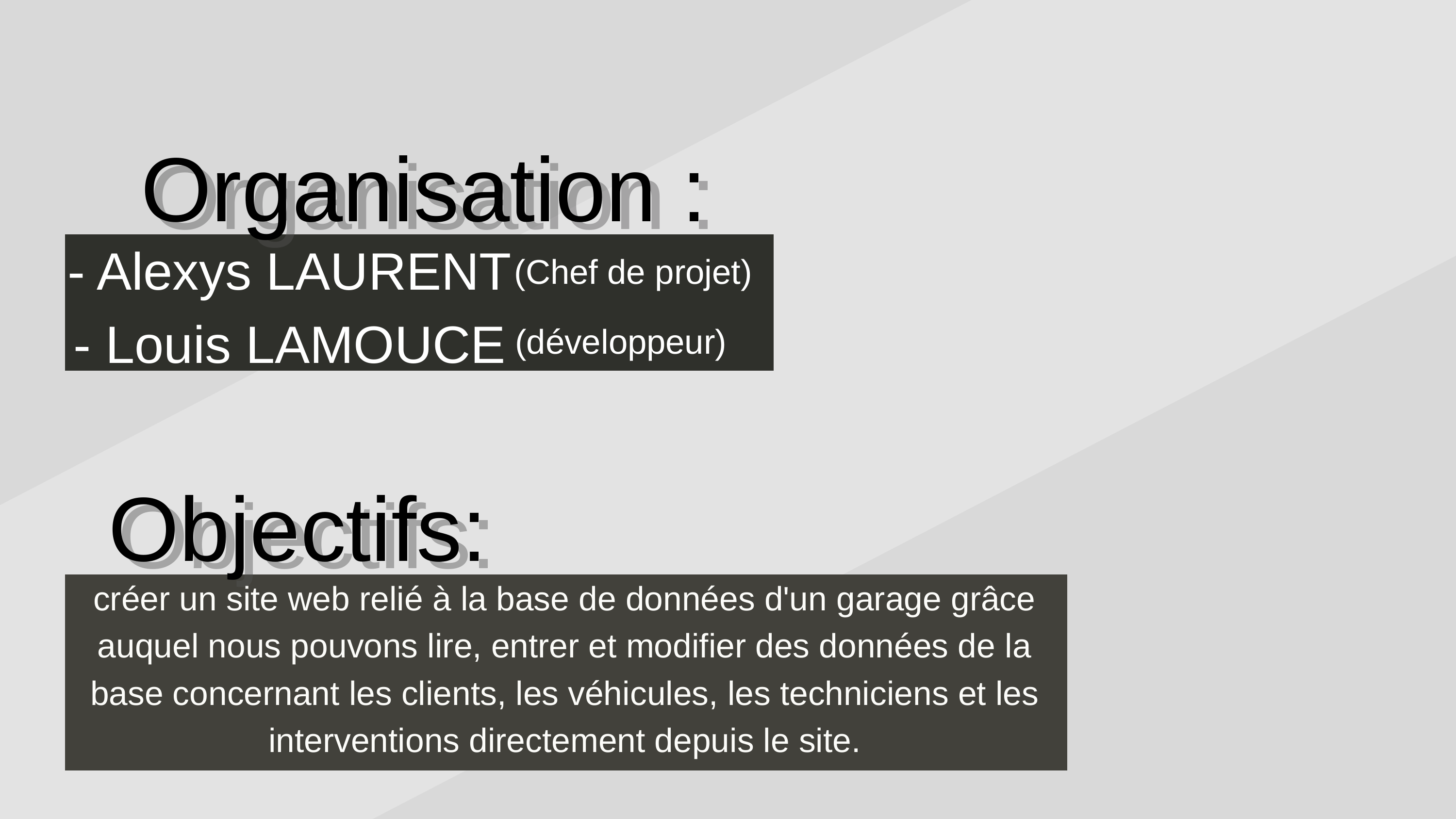

Organisation :
Organisation :

- Alexys LAURENT
- Louis LAMOUCE

(Chef de projet)
(développeur)
Objectifs:
Objectifs:
créer un site web relié à la base de données d'un garage grâce auquel nous pouvons lire, entrer et modifier des données de la base concernant les clients, les véhicules, les techniciens et les interventions directement depuis le site.